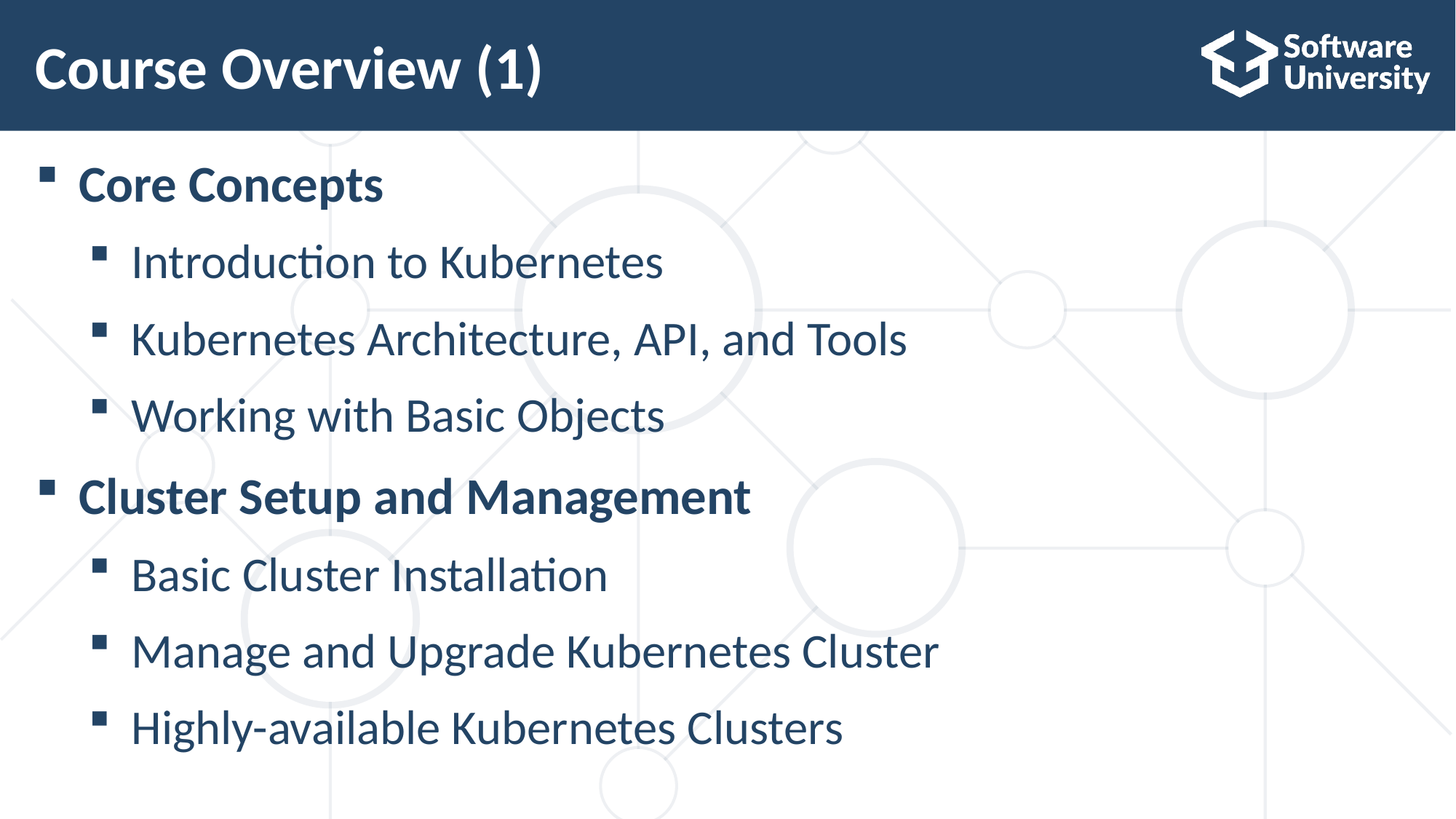

# Course Overview (1)
Core Concepts
Introduction to Kubernetes
Kubernetes Architecture, API, and Tools
Working with Basic Objects
Cluster Setup and Management
Basic Cluster Installation
Manage and Upgrade Kubernetes Cluster
Highly-available Kubernetes Clusters